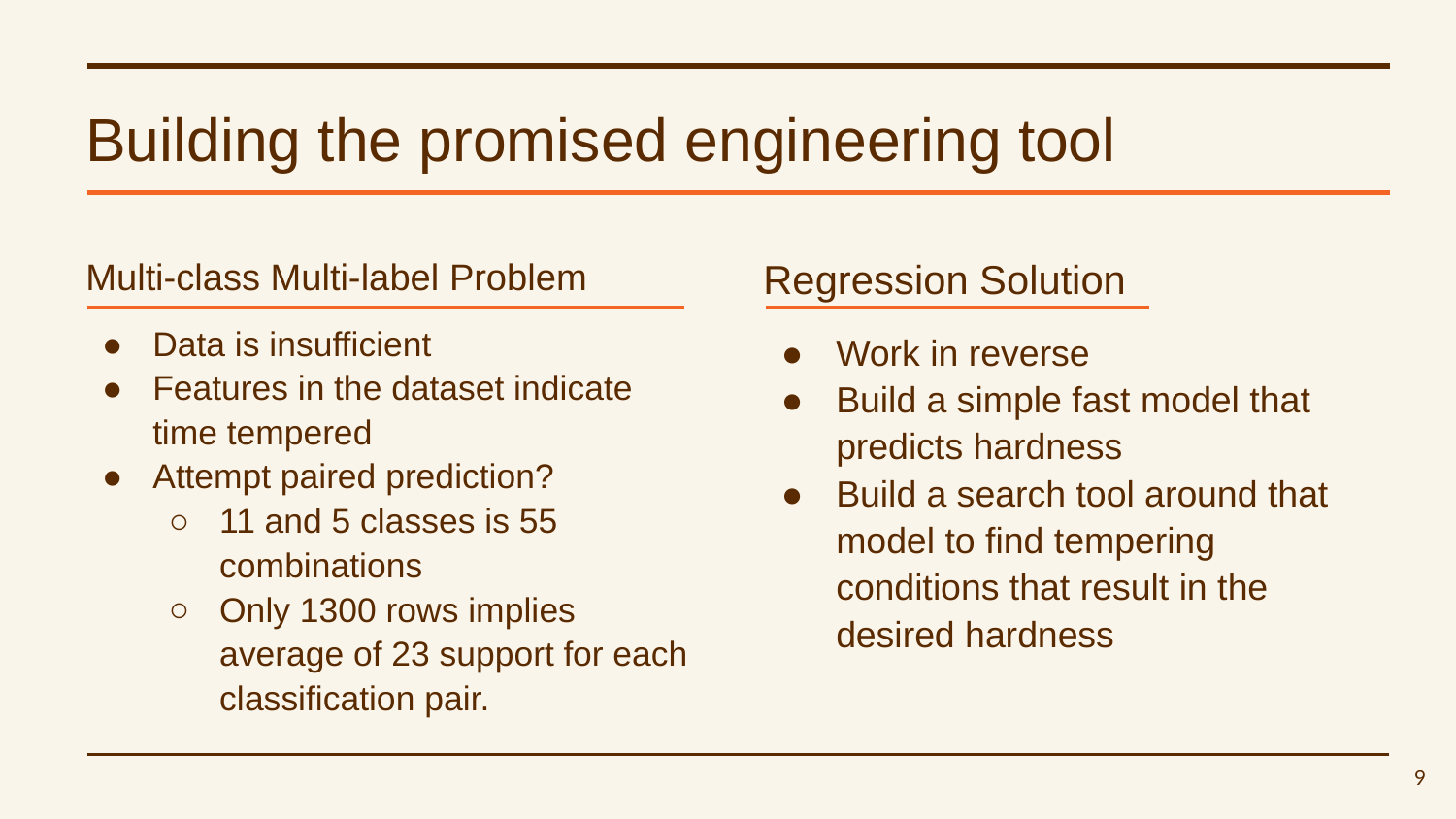

# Building the promised engineering tool
Multi-class Multi-label Problem
Data is insufficient
Features in the dataset indicate time tempered
Attempt paired prediction?
11 and 5 classes is 55 combinations
Only 1300 rows implies average of 23 support for each classification pair.
Regression Solution
Work in reverse
Build a simple fast model that predicts hardness
Build a search tool around that model to find tempering conditions that result in the desired hardness
9